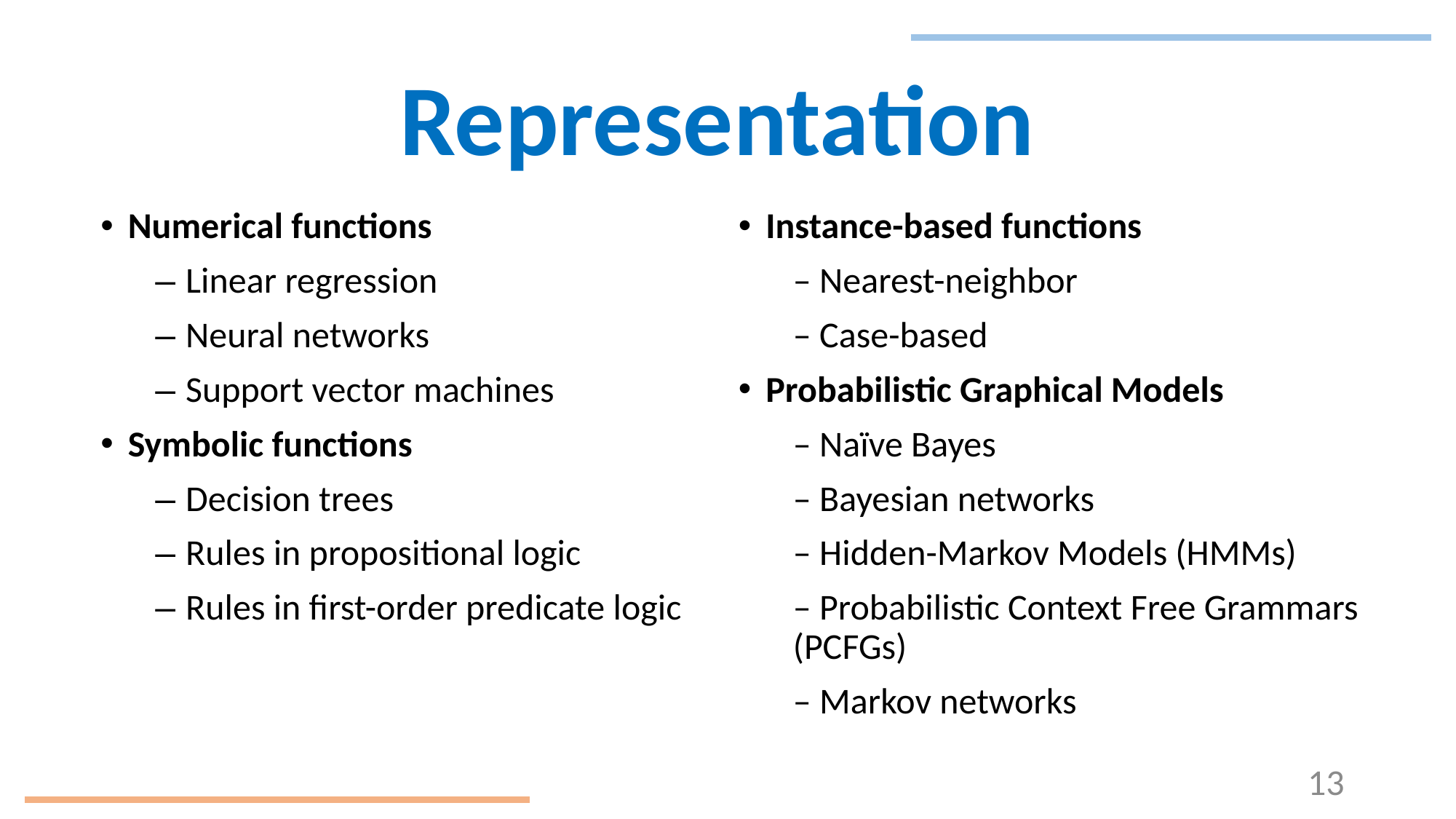

# Representation
Numerical functions
– Linear regression
– Neural networks
– Support vector machines
Symbolic functions
– Decision trees
– Rules in propositional logic
– Rules in first-order predicate logic
Instance-based functions
– Nearest-neighbor
– Case-based
Probabilistic Graphical Models
– Naïve Bayes
– Bayesian networks
– Hidden-Markov Models (HMMs)
– Probabilistic Context Free Grammars (PCFGs)
– Markov networks
13